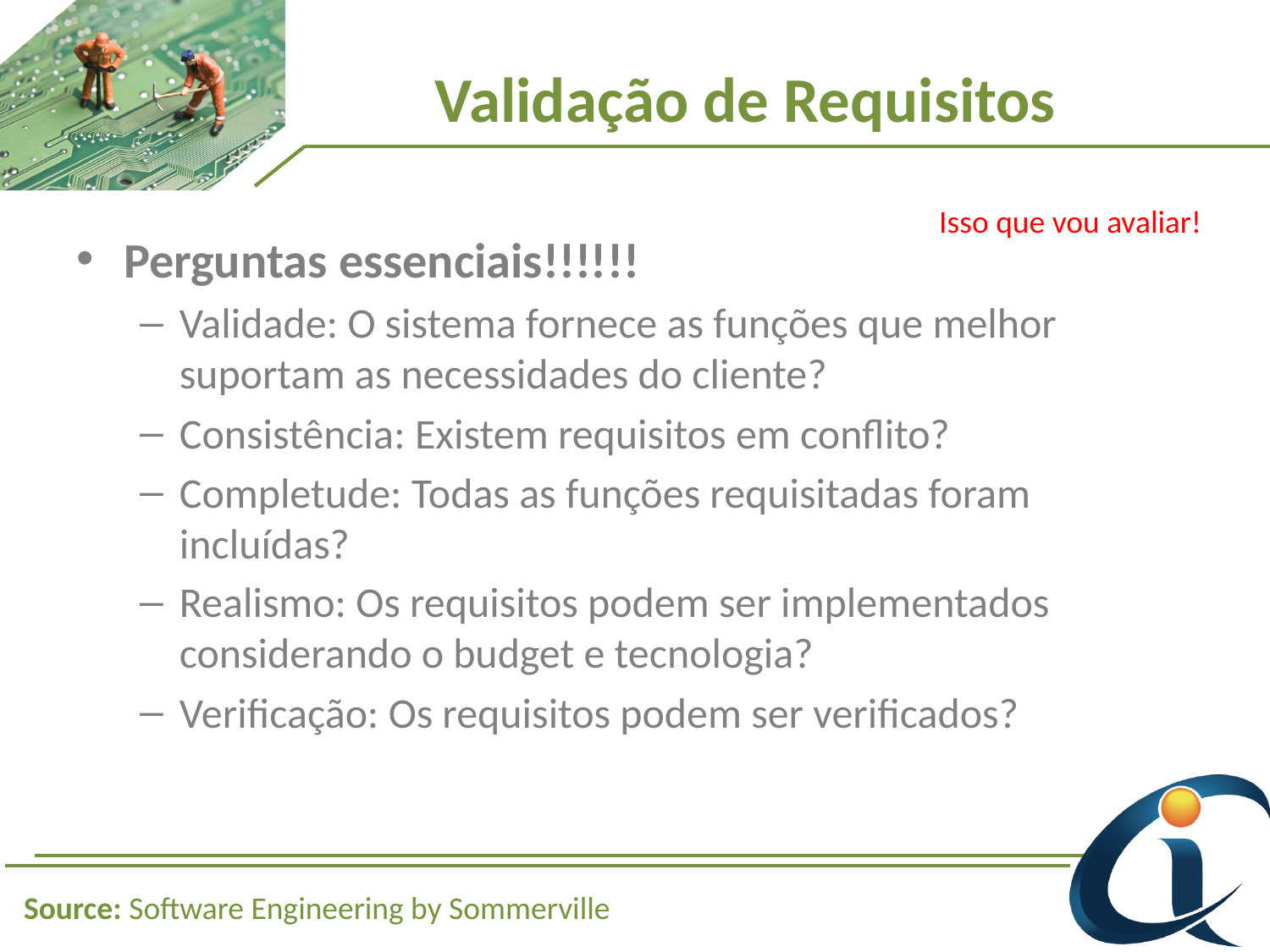

# Validação de Requisitos
Isso que vou avaliar!
Perguntas essenciais!!!!!!
Validade: O sistema fornece as funções que melhor suportam as necessidades do cliente?
Consistência: Existem requisitos em conflito?
Completude: Todas as funções requisitadas foram incluídas?
Realismo: Os requisitos podem ser implementados considerando o budget e tecnologia?
Verificação: Os requisitos podem ser verificados?